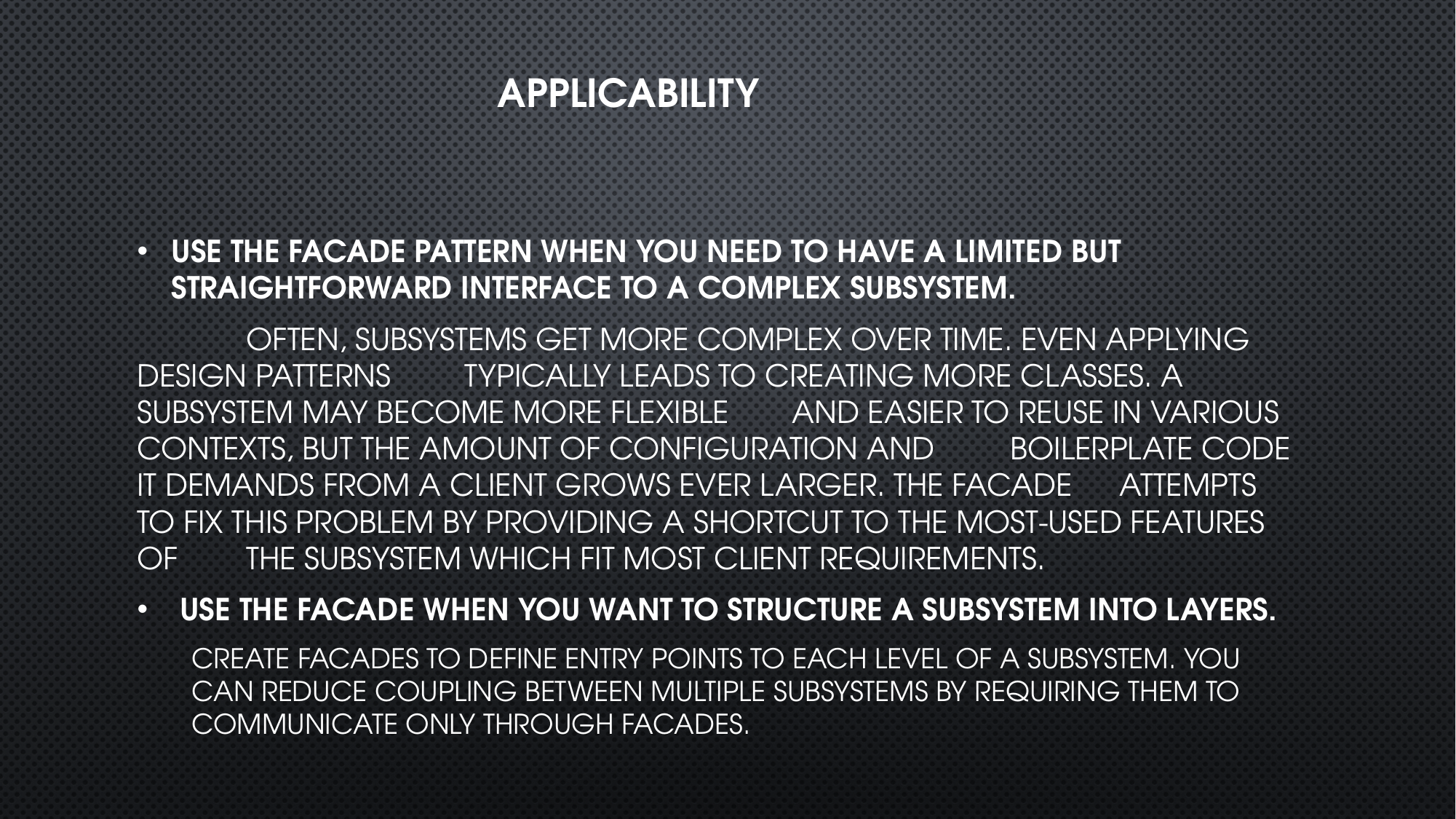

# Applicability
Use the Facade pattern when you need to have a limited but straightforward interface to a complex subsystem.
	Often, subsystems get more complex over time. Even applying design patterns 	typically leads to creating more classes. A subsystem may become more flexible 	and easier to reuse in various contexts, but the amount of configuration and 	boilerplate code it demands from a client grows ever larger. The Facade 	attempts to fix this problem by providing a shortcut to the most-used features of 	the subsystem which fit most client requirements.
 Use the Facade when you want to structure a subsystem into layers.
Create facades to define entry points to each level of a subsystem. You can reduce coupling between multiple subsystems by requiring them to communicate only through facades.